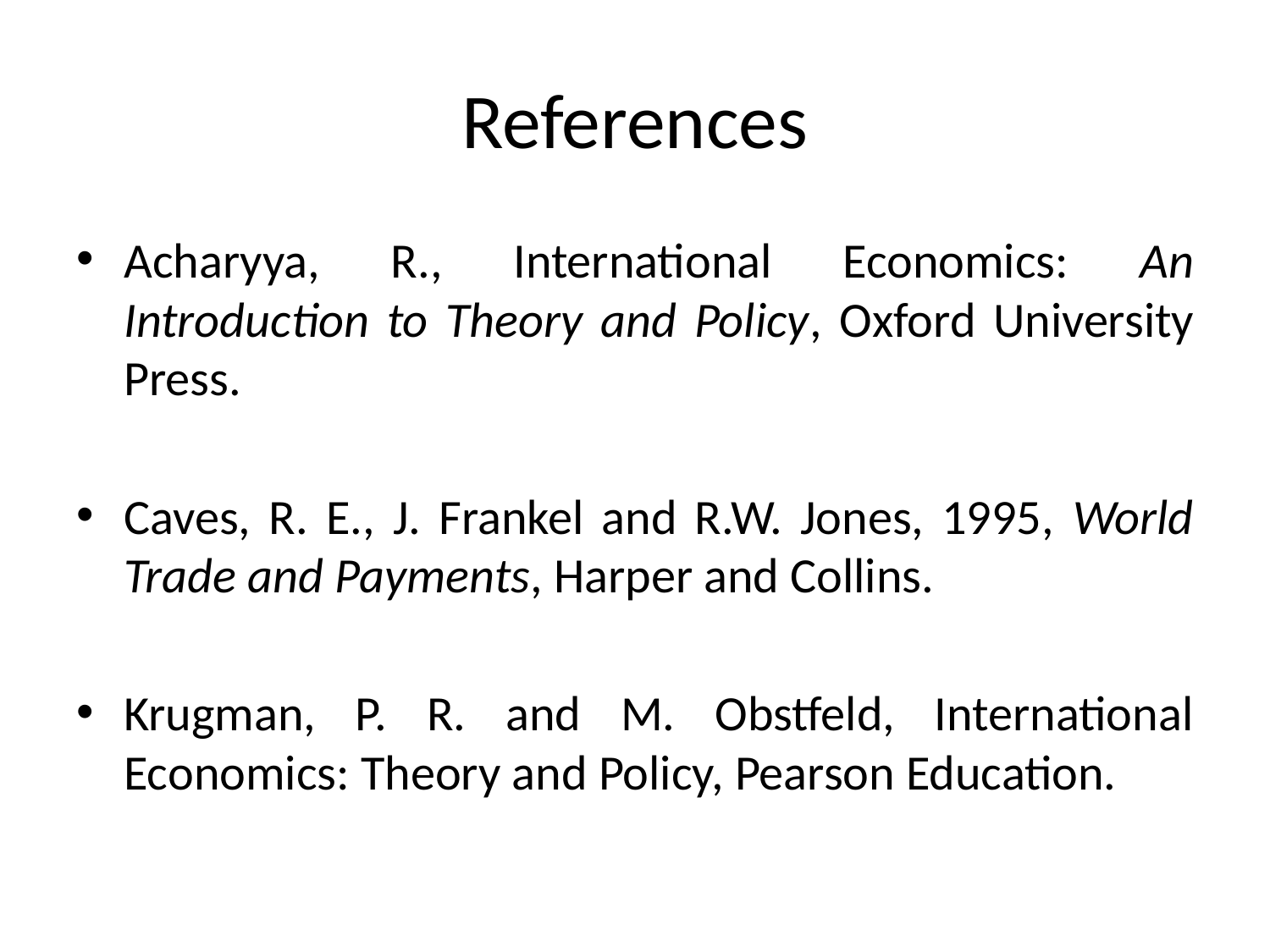

# References
Acharyya, R., International Economics: An Introduction to Theory and Policy, Oxford University Press.

Caves, R. E., J. Frankel and R.W. Jones, 1995, World Trade and Payments, Harper and Collins.

Krugman, P. R. and M. Obstfeld, International Economics: Theory and Policy, Pearson Education.